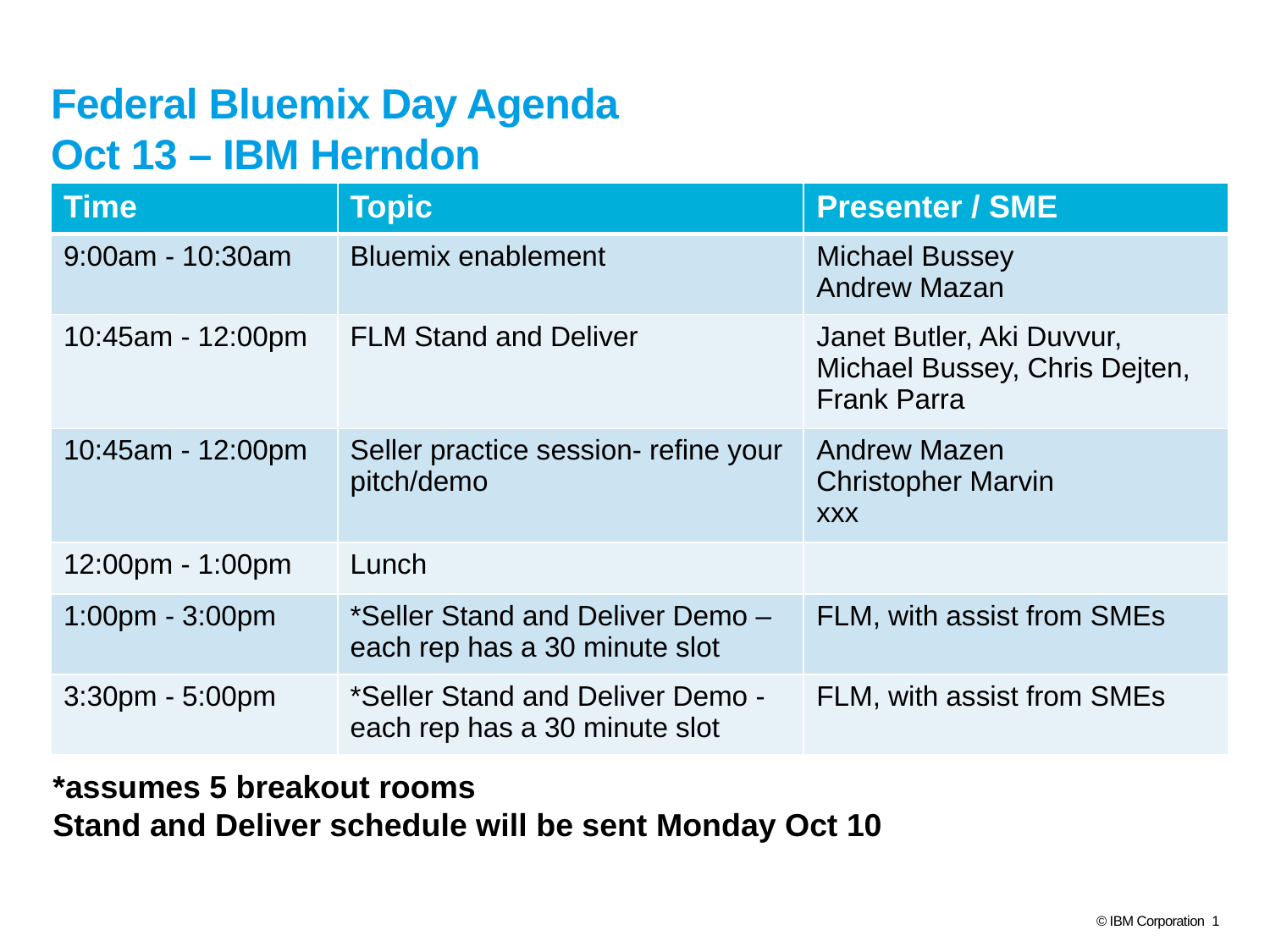

# Federal Bluemix Day Agenda Oct 13 – IBM Herndon
| Time | Topic | Presenter / SME |
| --- | --- | --- |
| 9:00am - 10:30am | Bluemix enablement | Michael Bussey Andrew Mazan |
| 10:45am - 12:00pm | FLM Stand and Deliver | Janet Butler, Aki Duvvur, Michael Bussey, Chris Dejten, Frank Parra |
| 10:45am - 12:00pm | Seller practice session- refine your pitch/demo | Andrew Mazen Christopher Marvin xxx |
| 12:00pm - 1:00pm | Lunch |  |
| 1:00pm - 3:00pm | \*Seller Stand and Deliver Demo – each rep has a 30 minute slot | FLM, with assist from SMEs |
| 3:30pm - 5:00pm | \*Seller Stand and Deliver Demo - each rep has a 30 minute slot | FLM, with assist from SMEs |
*assumes 5 breakout rooms
Stand and Deliver schedule will be sent Monday Oct 10